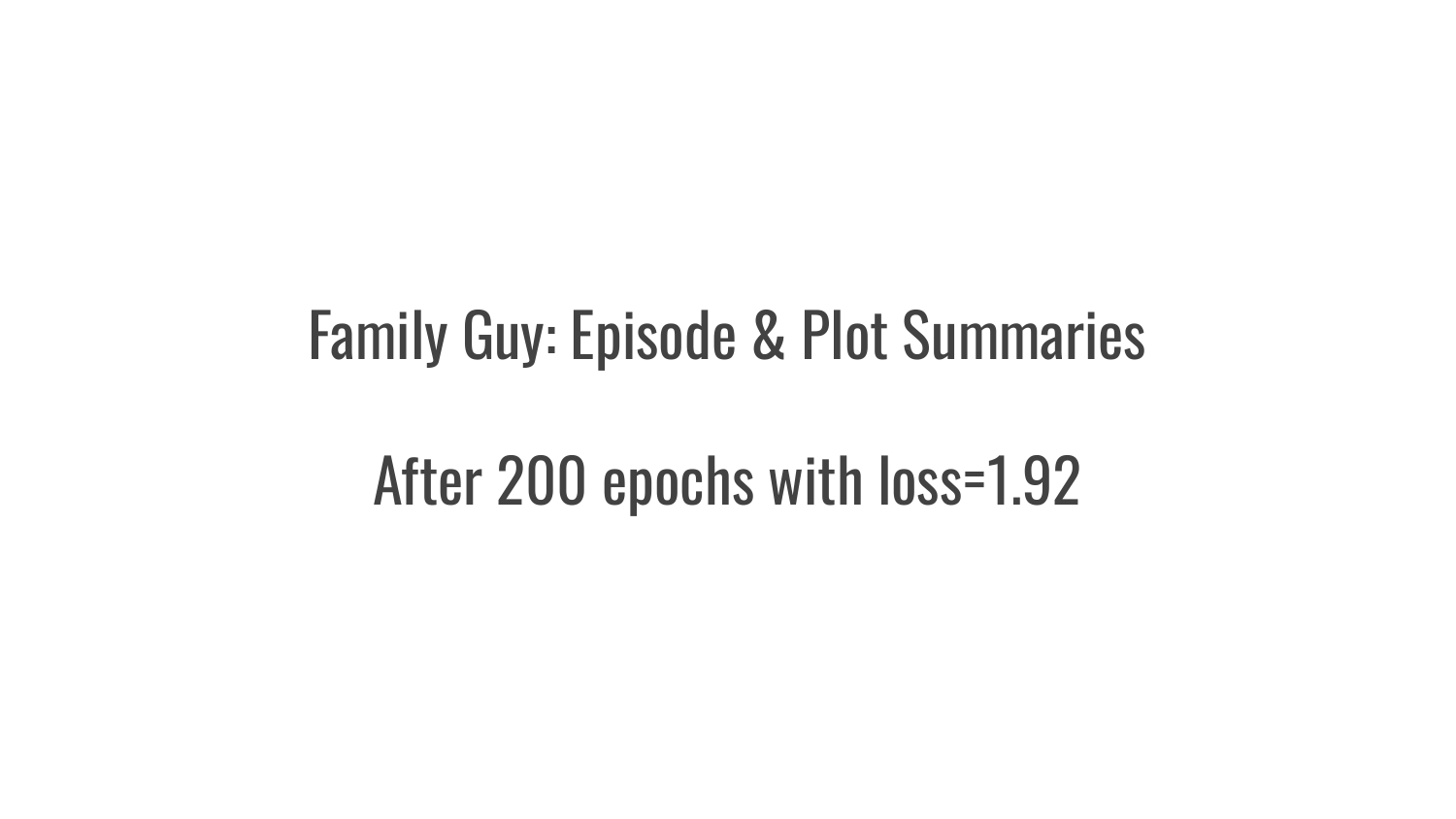

# Family Guy: Episode & Plot Summaries

After 200 epochs with loss=1.92